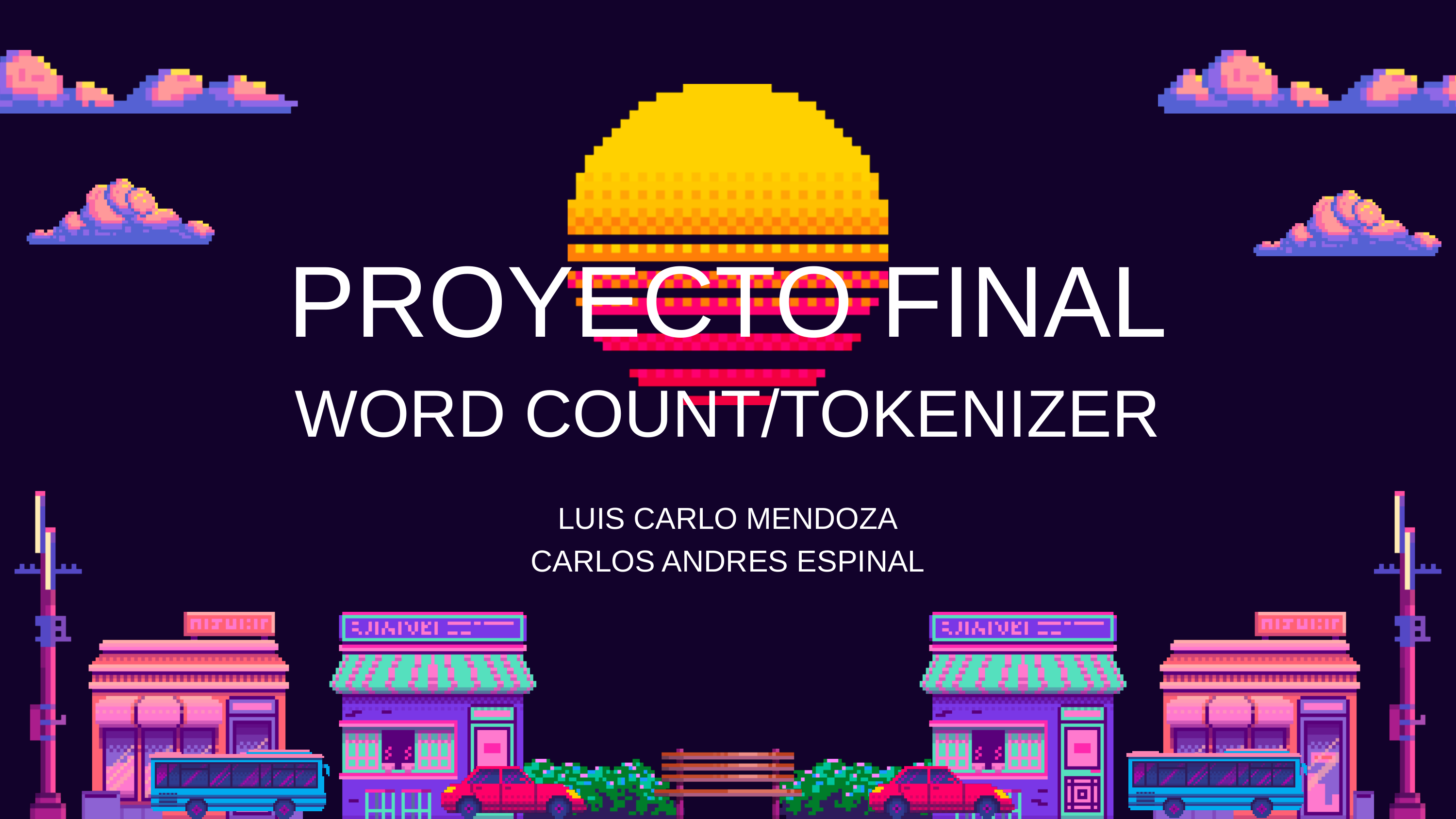

PROYECTO FINAL
WORD COUNT/TOKENIZER

LUIS CARLO MENDOZA
CARLOS ANDRES ESPINAL